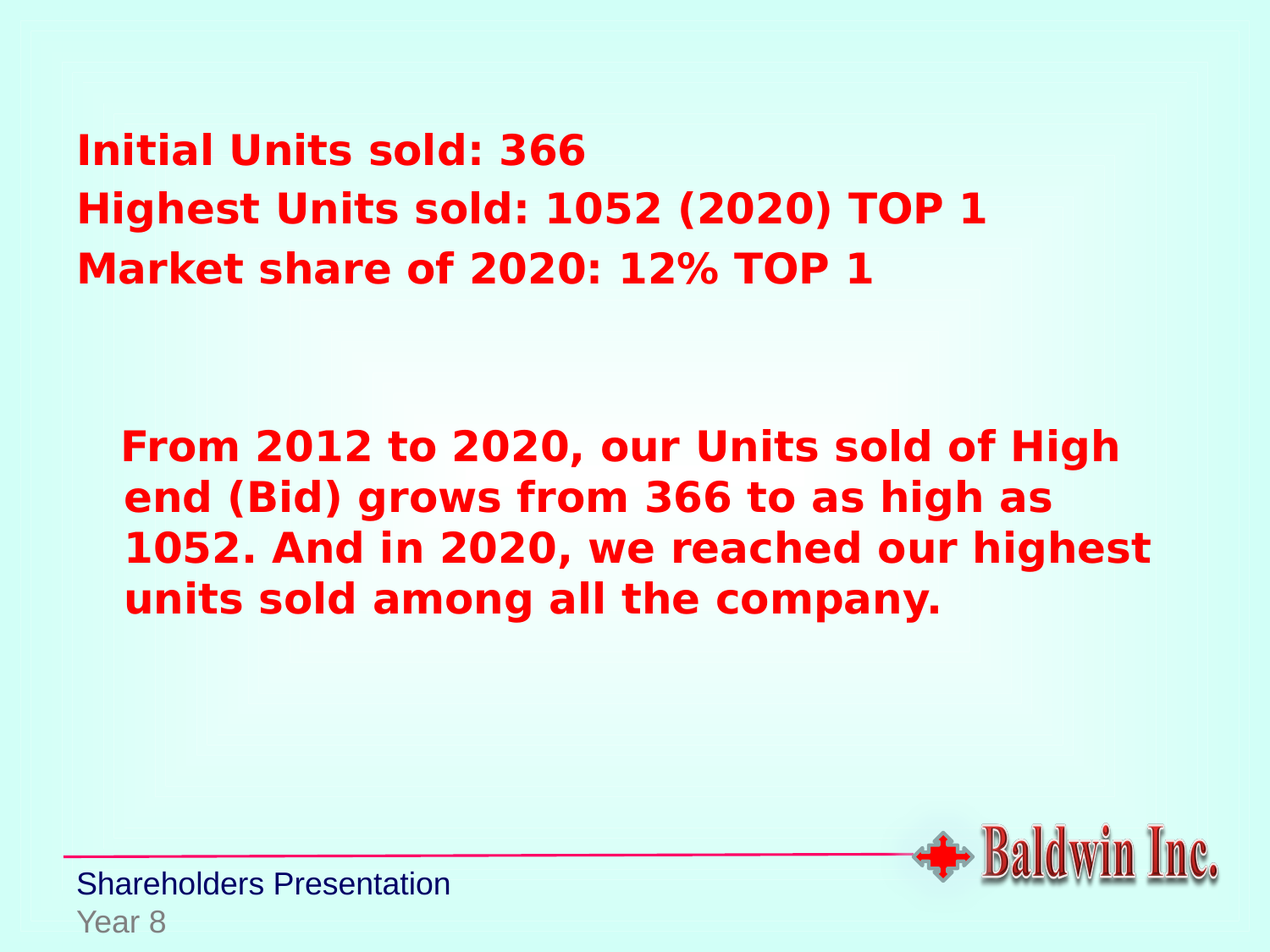

Initial Units sold: 366
Highest Units sold: 1052 (2020) TOP 1
Market share of 2020: 12% TOP 1

   From 2012 to 2020, our Units sold of High end (Bid) grows from 366 to as high as 1052. And in 2020, we reached our highest units sold among all the company.

Shareholders Presentation
Year 8